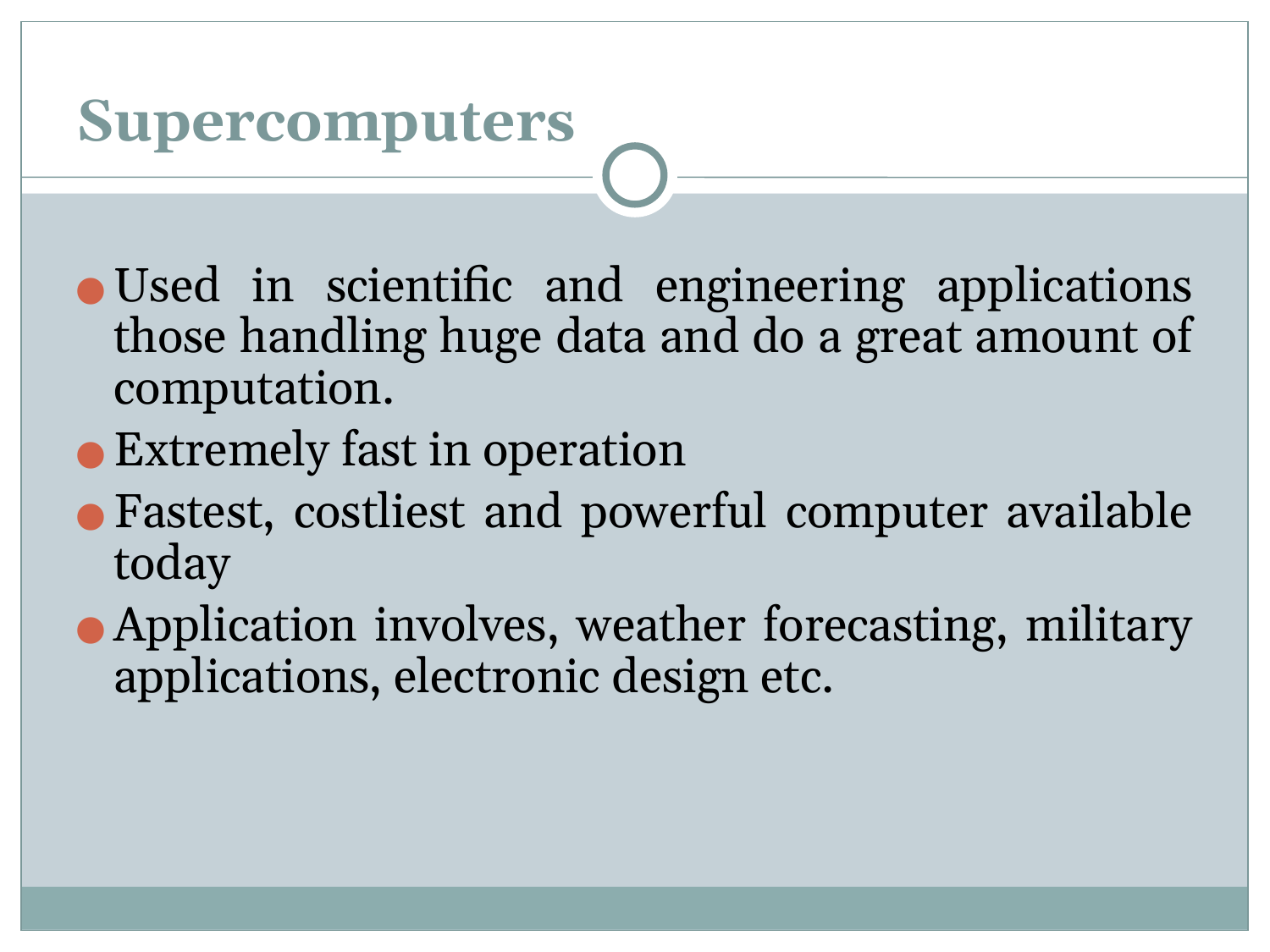

Supercomputers
Used in scientific and engineering applications those handling huge data and do a great amount of computation.
Extremely fast in operation
Fastest, costliest and powerful computer available today
Application involves, weather forecasting, military applications, electronic design etc.